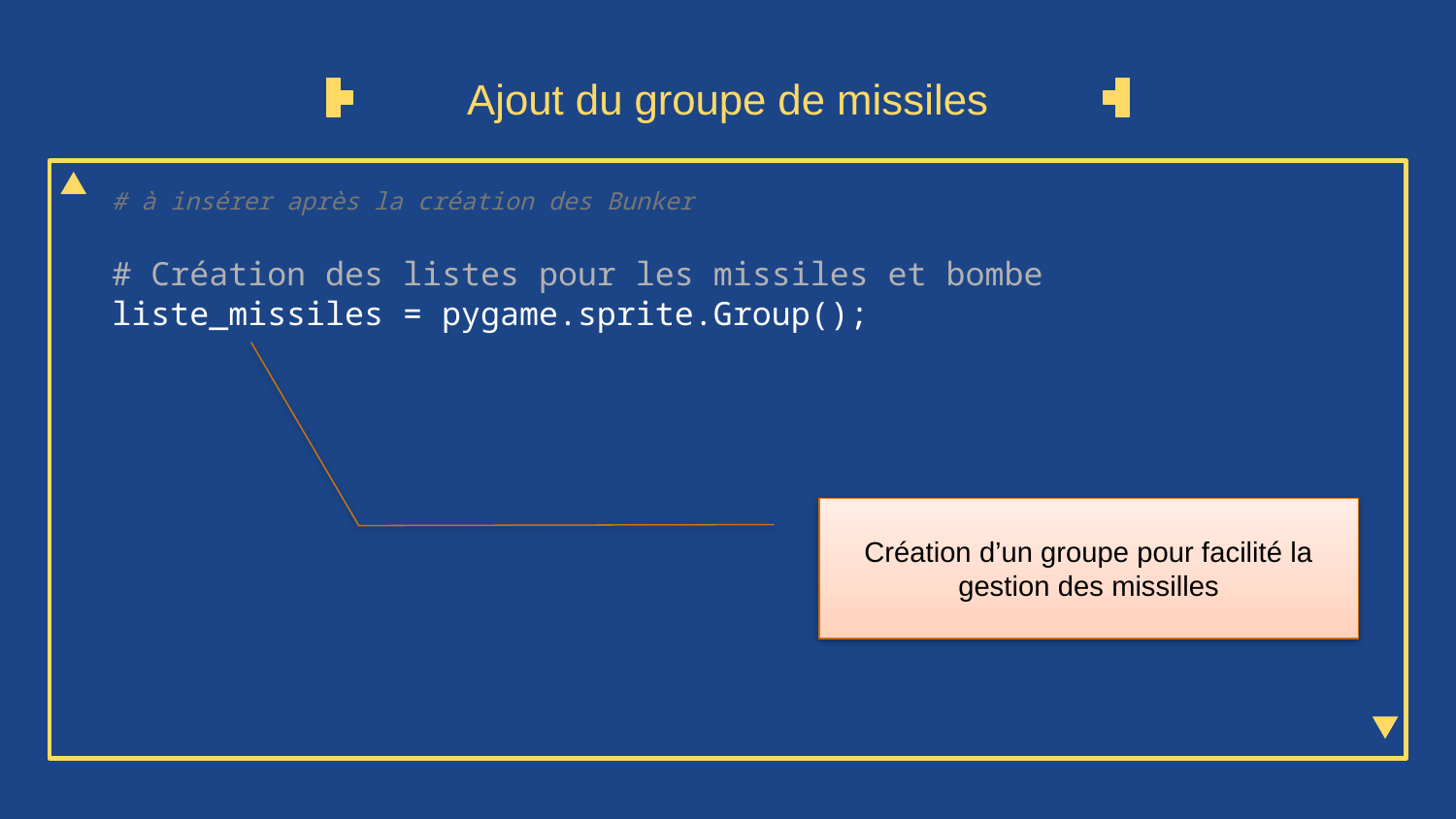

# Ajout du groupe de missiles

# à insérer après la création des Bunker

# Création des listes pour les missiles et bombe
liste_missiles = pygame.sprite.Group();
Création d’un groupe pour facilité la gestion des missilles